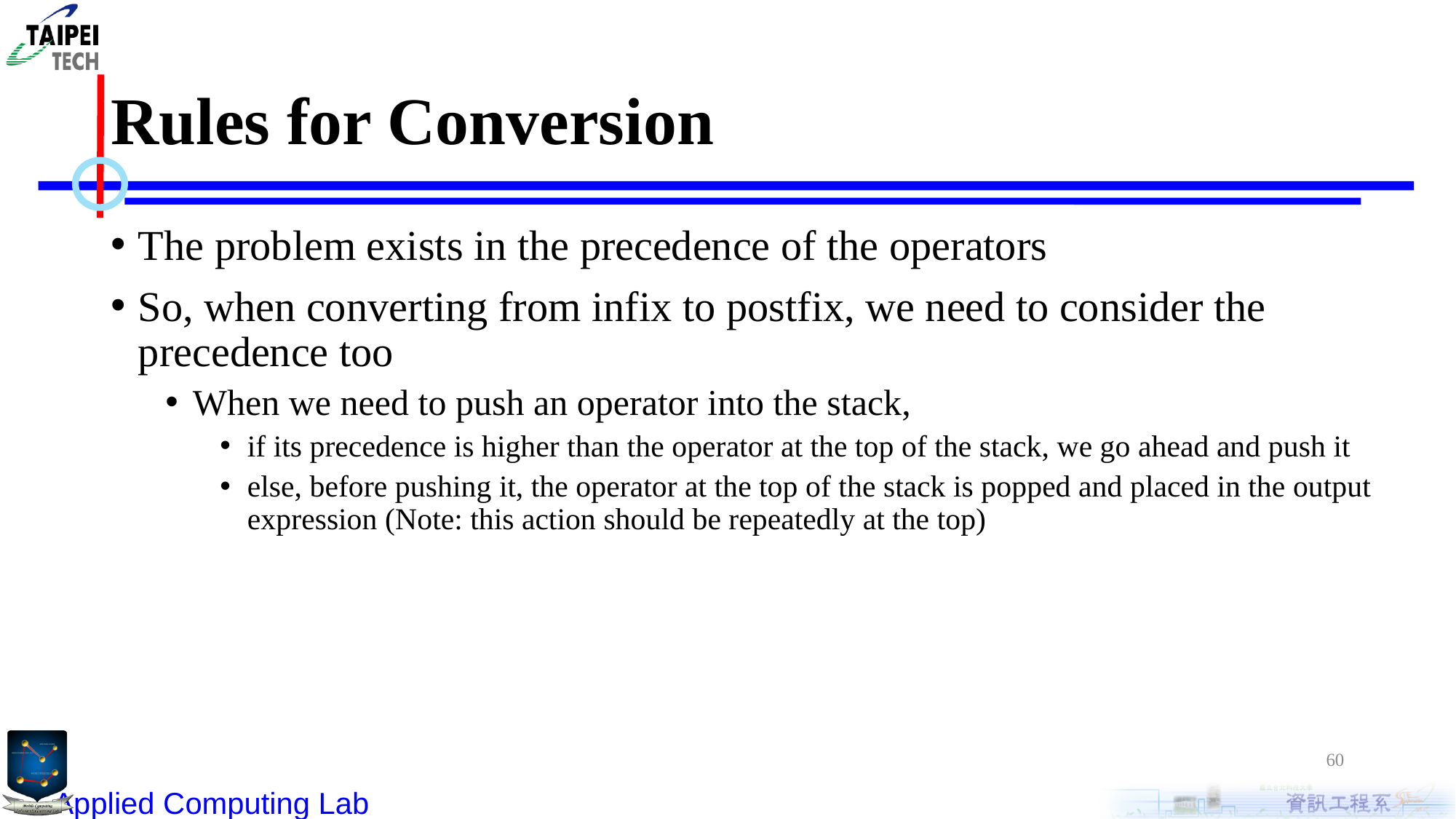

# Rules for Conversion
The problem exists in the precedence of the operators
So, when converting from infix to postfix, we need to consider the precedence too
When we need to push an operator into the stack,
if its precedence is higher than the operator at the top of the stack, we go ahead and push it
else, before pushing it, the operator at the top of the stack is popped and placed in the output expression (Note: this action should be repeatedly at the top)
60